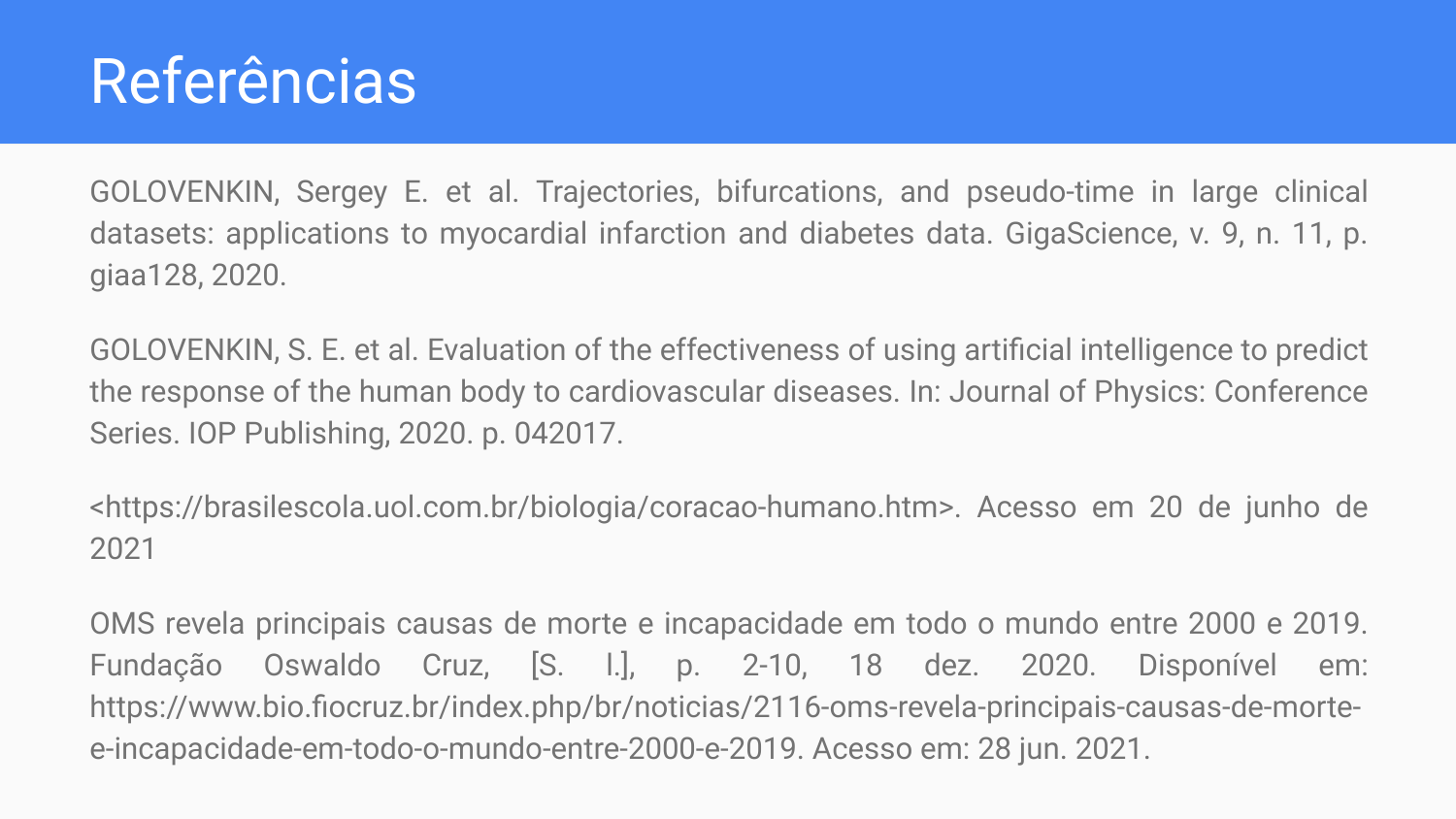

# Referências
GOLOVENKIN, Sergey E. et al. Trajectories, bifurcations, and pseudo-time in large clinical datasets: applications to myocardial infarction and diabetes data. GigaScience, v. 9, n. 11, p. giaa128, 2020.
GOLOVENKIN, S. E. et al. Evaluation of the effectiveness of using artificial intelligence to predict the response of the human body to cardiovascular diseases. In: Journal of Physics: Conference Series. IOP Publishing, 2020. p. 042017.
<https://brasilescola.uol.com.br/biologia/coracao-humano.htm>. Acesso em 20 de junho de 2021
OMS revela principais causas de morte e incapacidade em todo o mundo entre 2000 e 2019. Fundação Oswaldo Cruz, [S. l.], p. 2-10, 18 dez. 2020. Disponível em: https://www.bio.fiocruz.br/index.php/br/noticias/2116-oms-revela-principais-causas-de-morte-e-incapacidade-em-todo-o-mundo-entre-2000-e-2019. Acesso em: 28 jun. 2021.